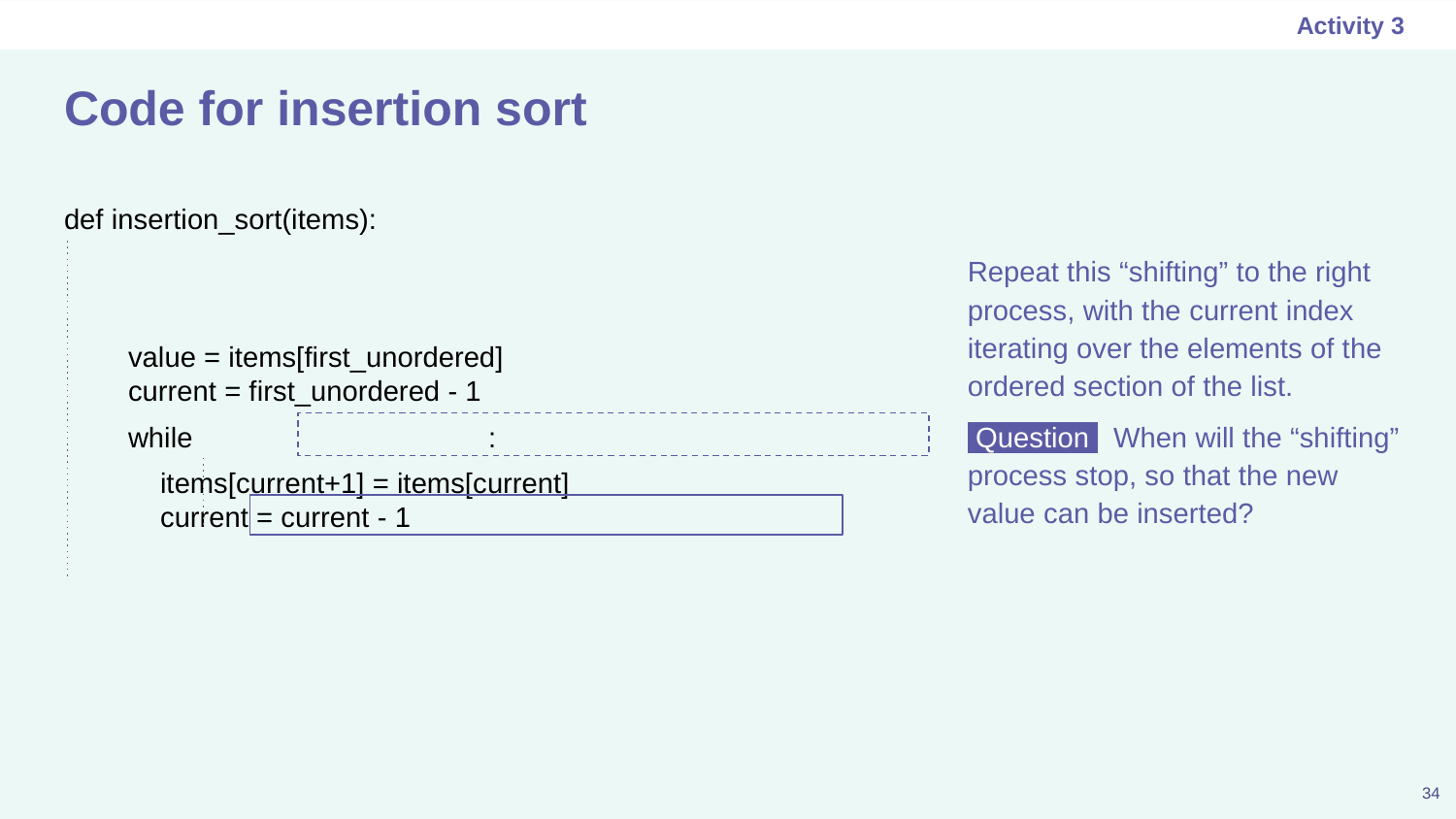

Activity 3
# Code for insertion sort
def insertion_sort(items):

        value = items[first_unordered]
        current = first_unordered - 1
        while                                     :
            items[current+1] = items[current]
            current = current - 1

Repeat this “shifting” to the right process, with the current index iterating over the elements of the ordered section of the list.
 Question   When will the “shifting” process stop, so that the new value can be inserted?

34